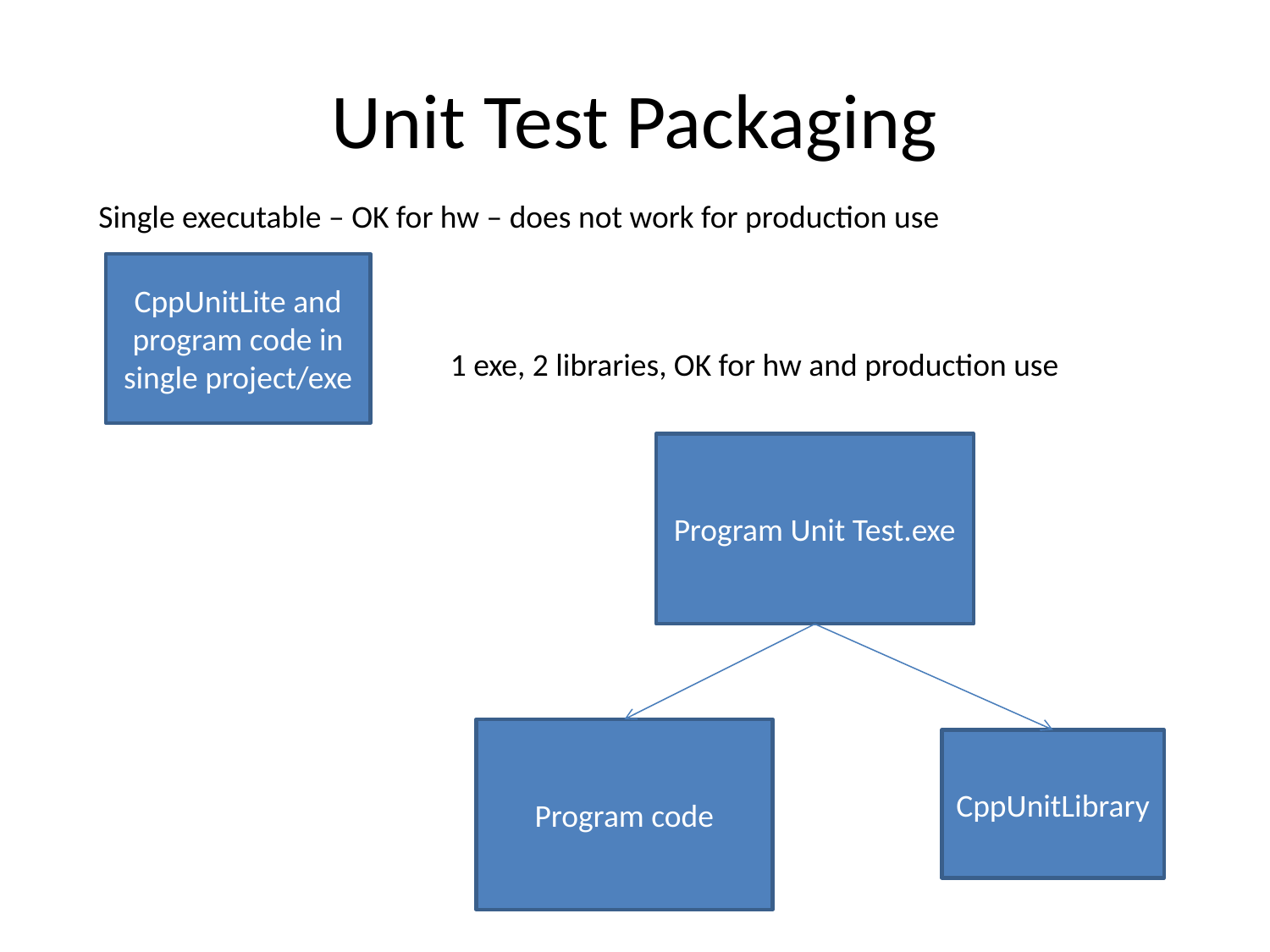

# Unit Test Packaging
Single executable – OK for hw – does not work for production use
CppUnitLite and program code in single project/exe
1 exe, 2 libraries, OK for hw and production use
Program Unit Test.exe
Program code
CppUnitLibrary